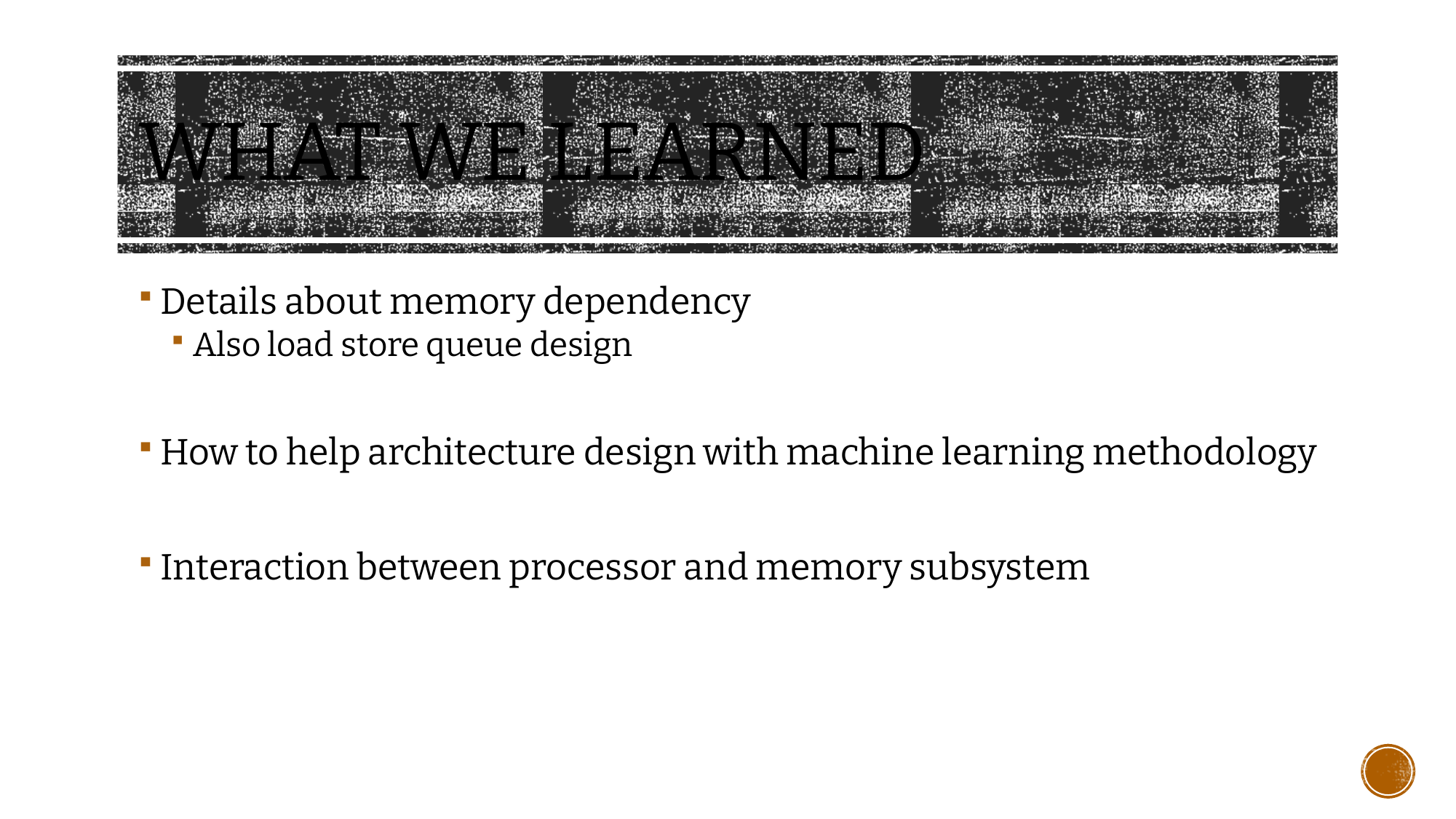

# What we learned

Details about memory dependency
Also load store queue design

How to help architecture design with machine learning methodology

Interaction between processor and memory subsystem